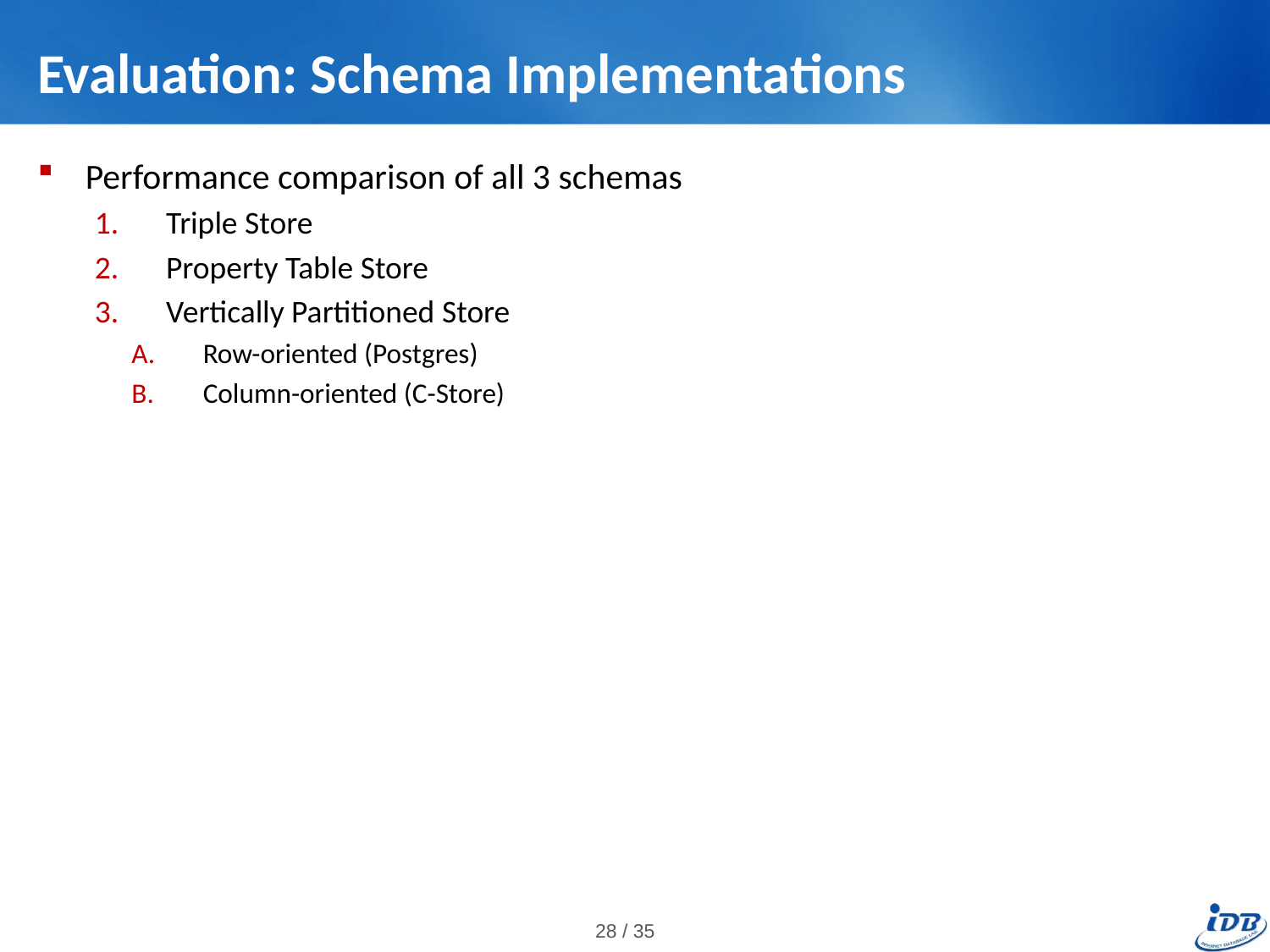

# Evaluation: Schema Implementations
Performance comparison of all 3 schemas
Triple Store
Property Table Store
Vertically Partitioned Store
Row-oriented (Postgres)
Column-oriented (C-Store)